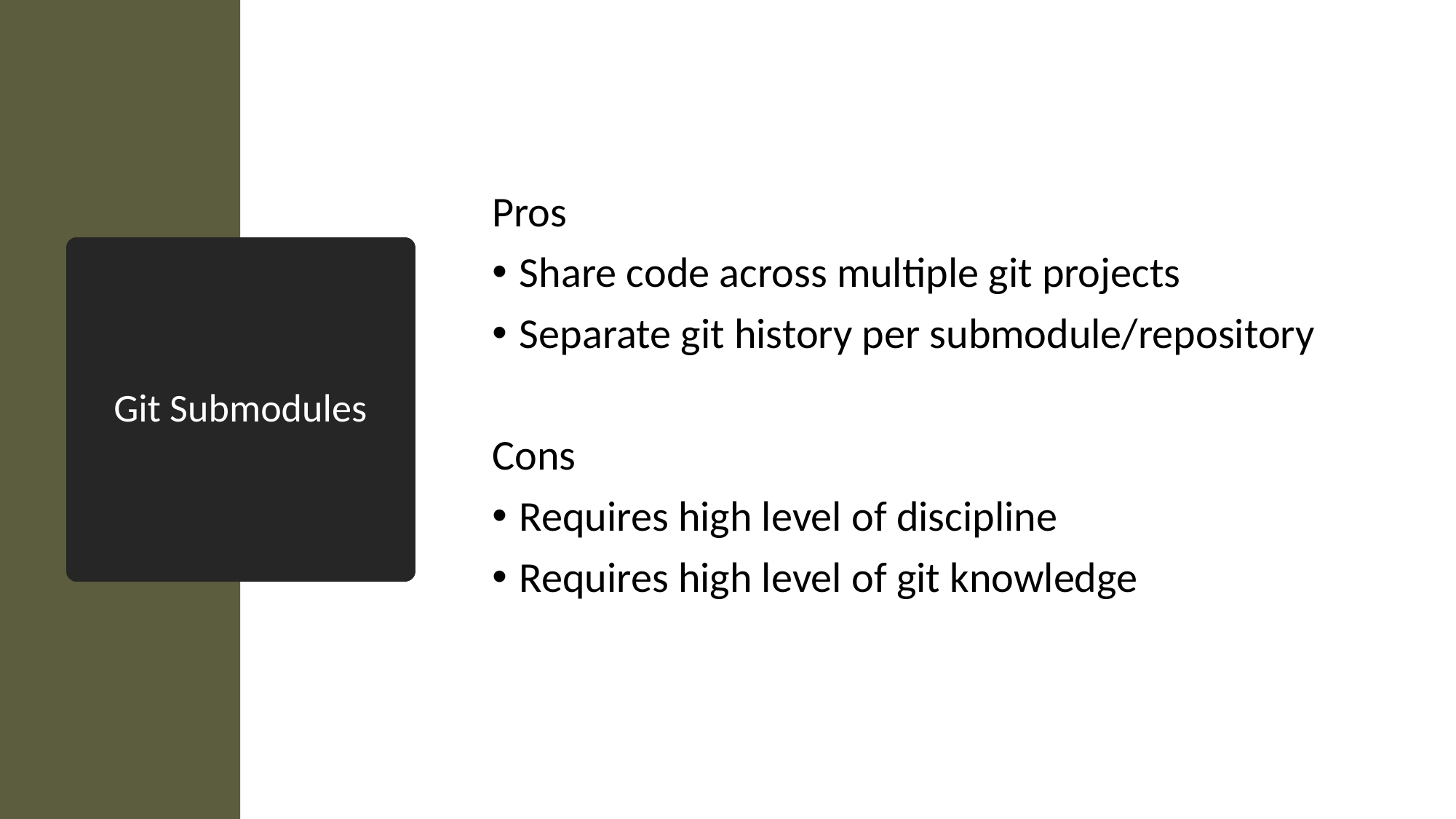

Pros
Share code across multiple git projects
Separate git history per submodule/repository

Cons
Requires high level of discipline
Requires high level of git knowledge

# Git Submodules